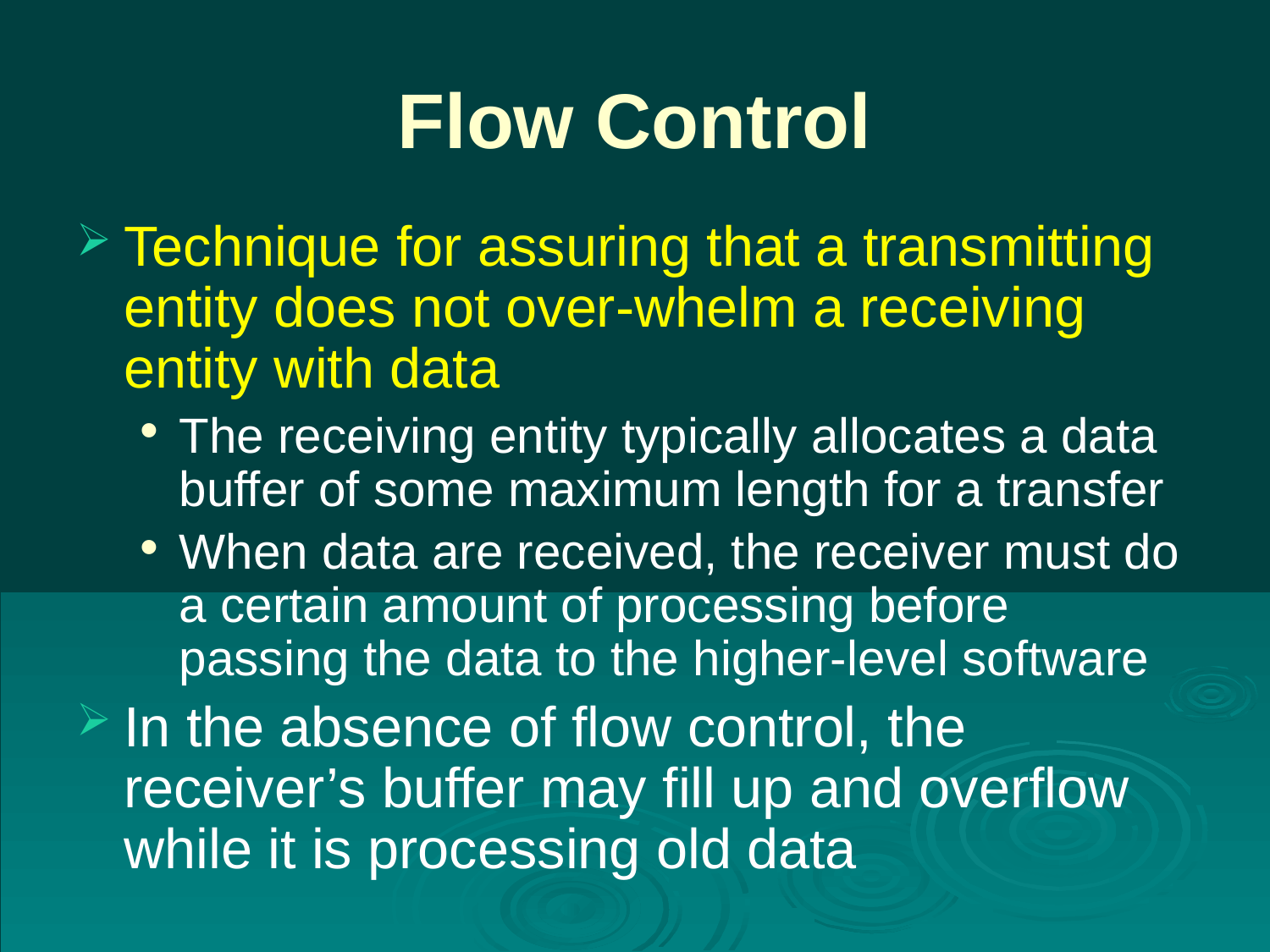

# Flow Control
Technique for assuring that a transmitting entity does not over-whelm a receiving entity with data
The receiving entity typically allocates a data buffer of some maximum length for a transfer
When data are received, the receiver must do a certain amount of processing before passing the data to the higher-level software
In the absence of flow control, the receiver’s buffer may fill up and overflow while it is processing old data